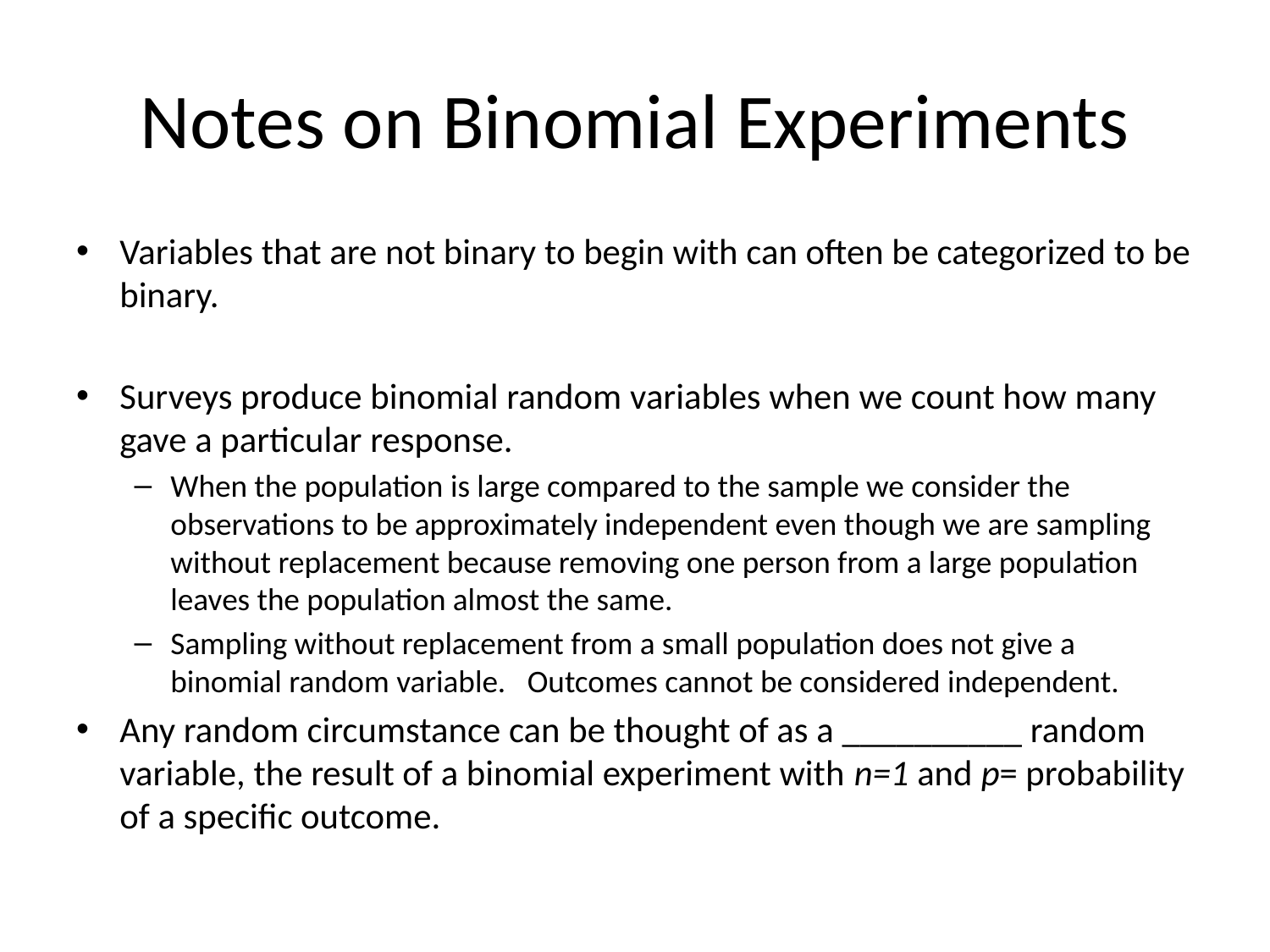

# Notes on Binomial Experiments
Variables that are not binary to begin with can often be categorized to be binary.

Surveys produce binomial random variables when we count how many gave a particular response.
When the population is large compared to the sample we consider the observations to be approximately independent even though we are sampling without replacement because removing one person from a large population leaves the population almost the same.
Sampling without replacement from a small population does not give a binomial random variable.   Outcomes cannot be considered independent.
Any random circumstance can be thought of as a __________ random variable, the result of a binomial experiment with n=1 and p= probability of a specific outcome.